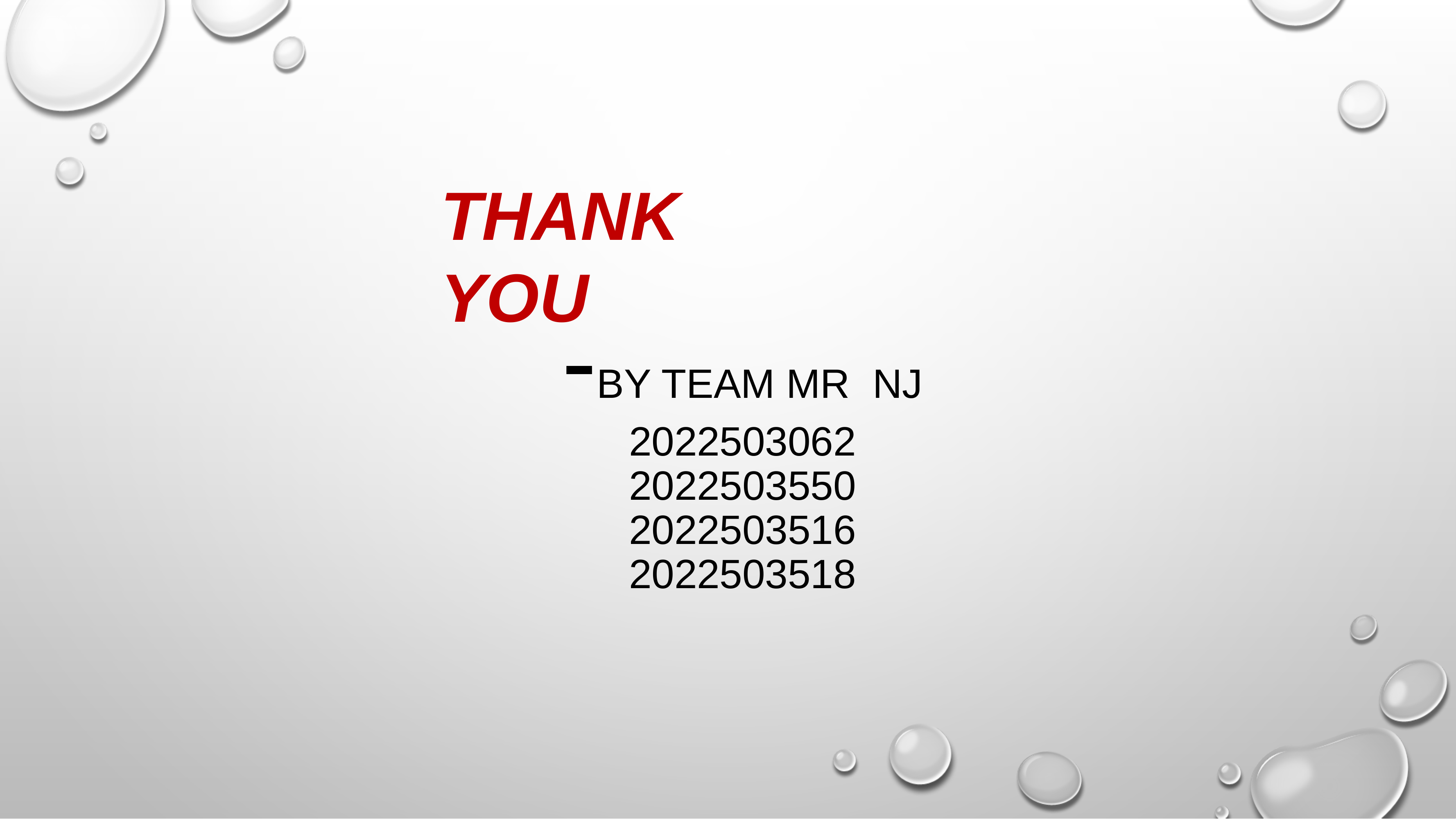

THANK YOU
# -BY Team mr  nj 2022503062 2022503550 2022503516 2022503518